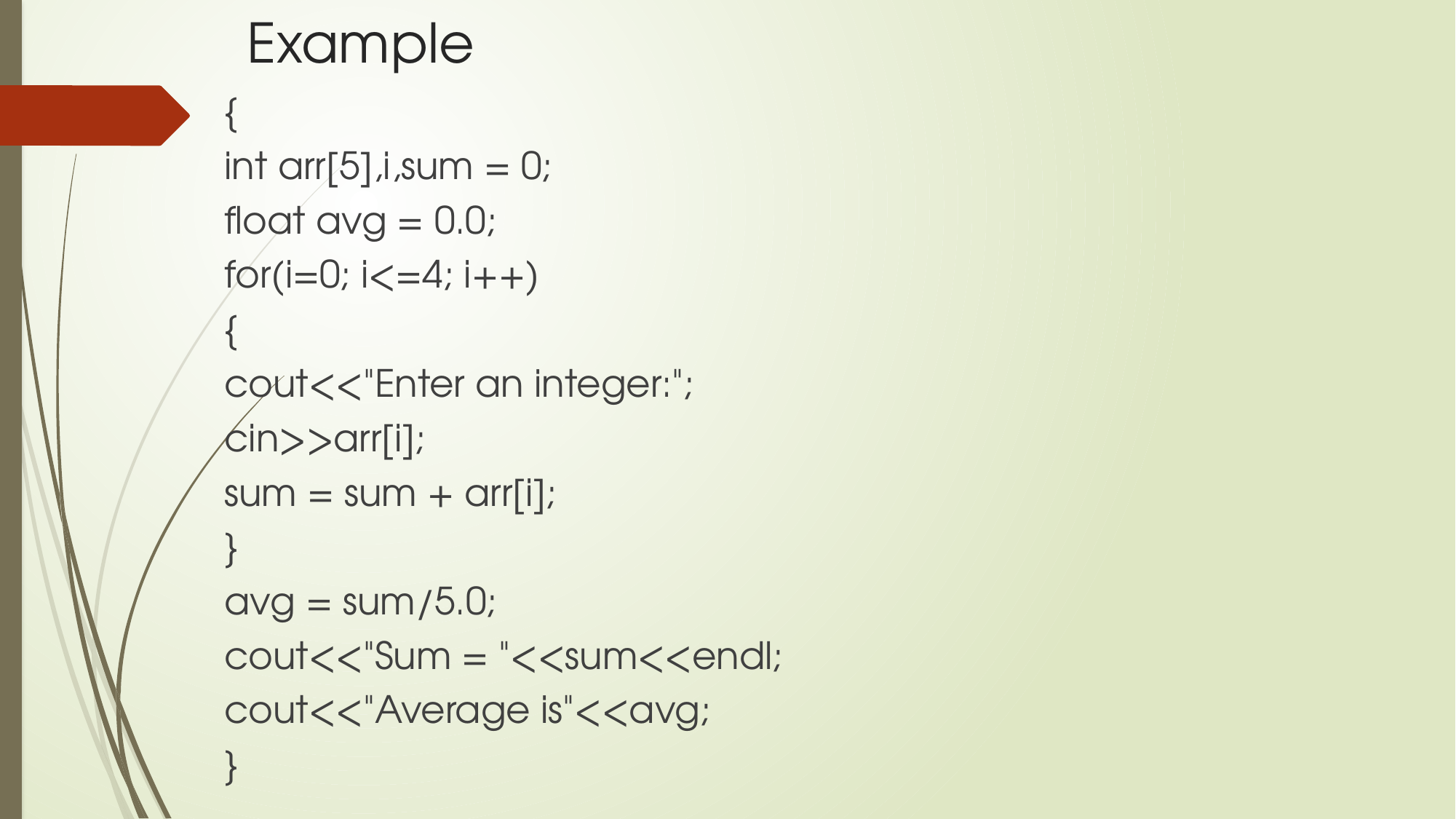

# Example
{
	int arr[5],i,sum = 0;
	float avg = 0.0;
	for(i=0; i<=4; i++)
	{
		cout<<"Enter an integer:";
		cin>>arr[i];
		sum = sum + arr[i];
	}
	avg = sum/5.0;
	cout<<"Sum = "<<sum<<endl;
	cout<<"Average is"<<avg;
}